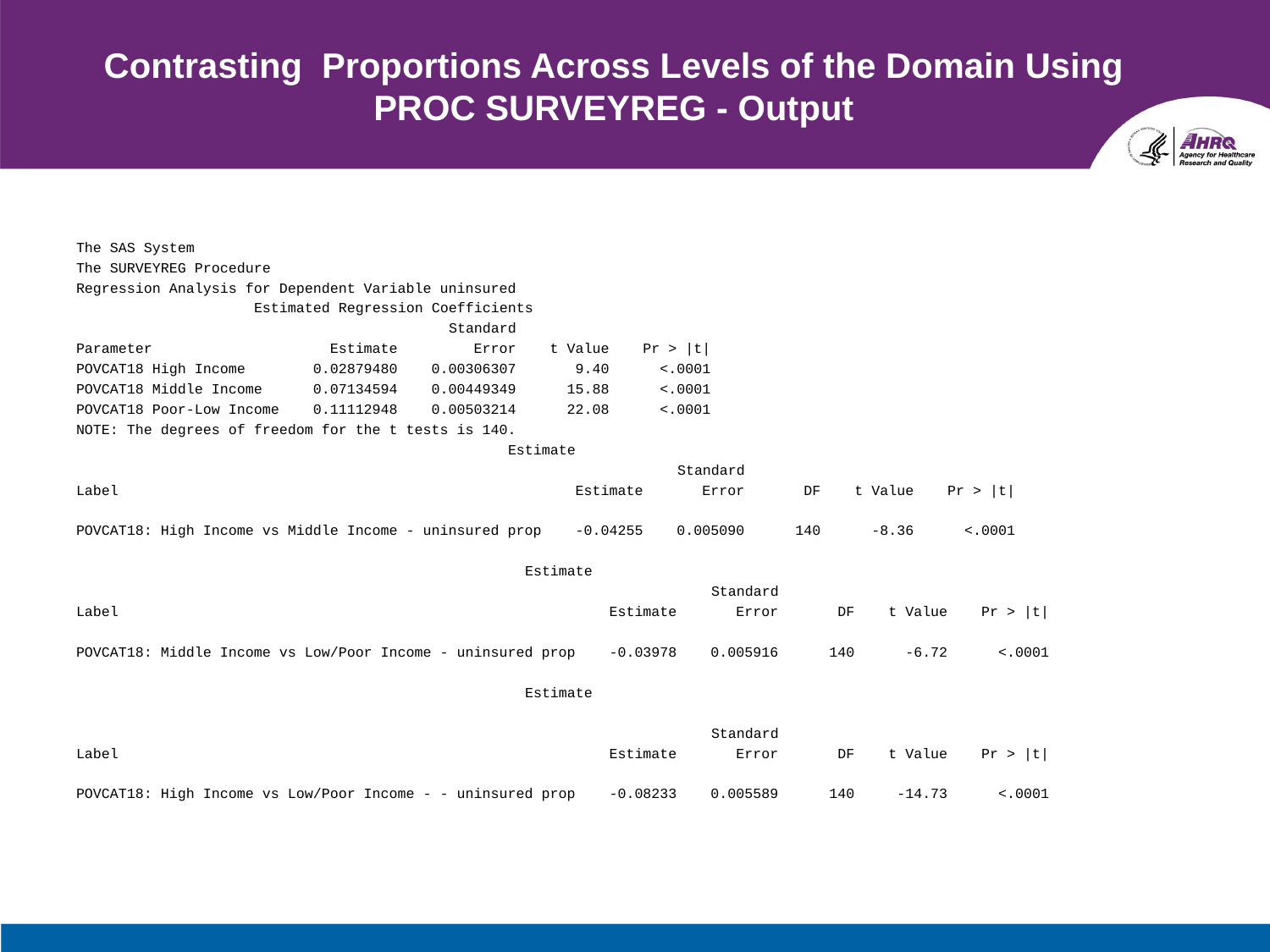

# Contrasting  Proportions Across Levels of the Domain Using PROC SURVEYREG - Output
The SAS System
The SURVEYREG Procedure
Regression Analysis for Dependent Variable uninsured
                     Estimated Regression Coefficients
                                            Standard
Parameter                     Estimate         Error    t Value    Pr > |t|
POVCAT18 High Income        0.02879480    0.00306307       9.40      <.0001
POVCAT18 Middle Income      0.07134594    0.00449349      15.88      <.0001
POVCAT18 Poor-Low Income    0.11112948    0.00503214      22.08      <.0001
NOTE: The degrees of freedom for the t tests is 140.
                                                   Estimate
                                                                       Standard
Label                                                      Estimate       Error       DF    t Value    Pr > |t|

POVCAT18: High Income vs Middle Income - uninsured prop    -0.04255    0.005090      140      -8.36      <.0001

                                                     Estimate
                                                                           Standard
Label                                                          Estimate       Error       DF    t Value    Pr > |t|

POVCAT18: Middle Income vs Low/Poor Income - uninsured prop    -0.03978    0.005916      140      -6.72      <.0001

                                                     Estimate

                                                                           Standard
Label                                                          Estimate       Error       DF    t Value    Pr > |t|

POVCAT18: High Income vs Low/Poor Income - - uninsured prop    -0.08233    0.005589      140     -14.73      <.0001